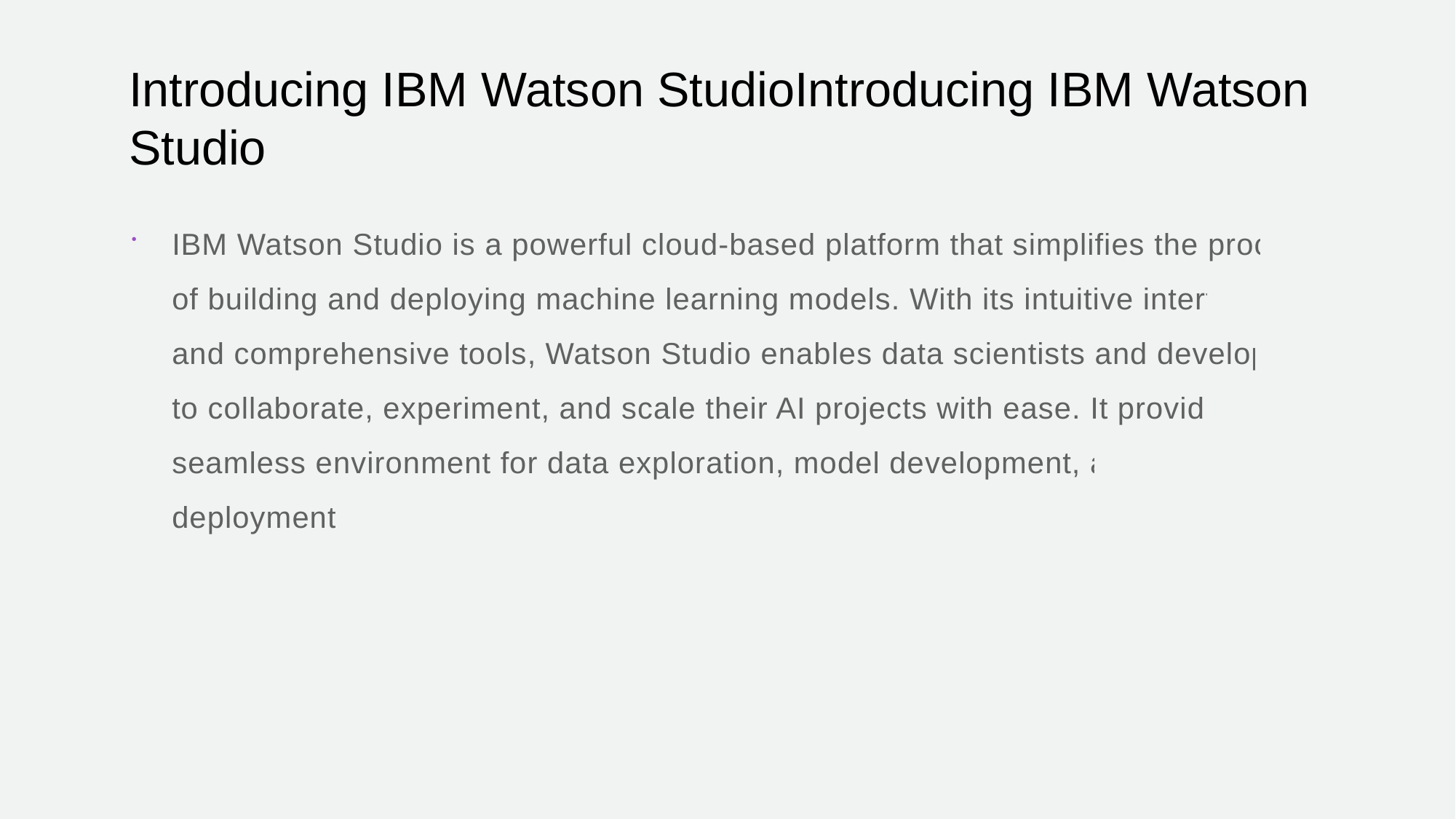

# Introducing IBM Watson StudioIntroducing IBM Watson Studio
IBM Watson Studio is a powerful cloud-based platform that simplifies the process of building and deploying machine learning models. With its intuitive interface and comprehensive tools, Watson Studio enables data scientists and developers to collaborate, experiment, and scale their AI projects with ease. It provides a seamless environment for data exploration, model development, and deployment.